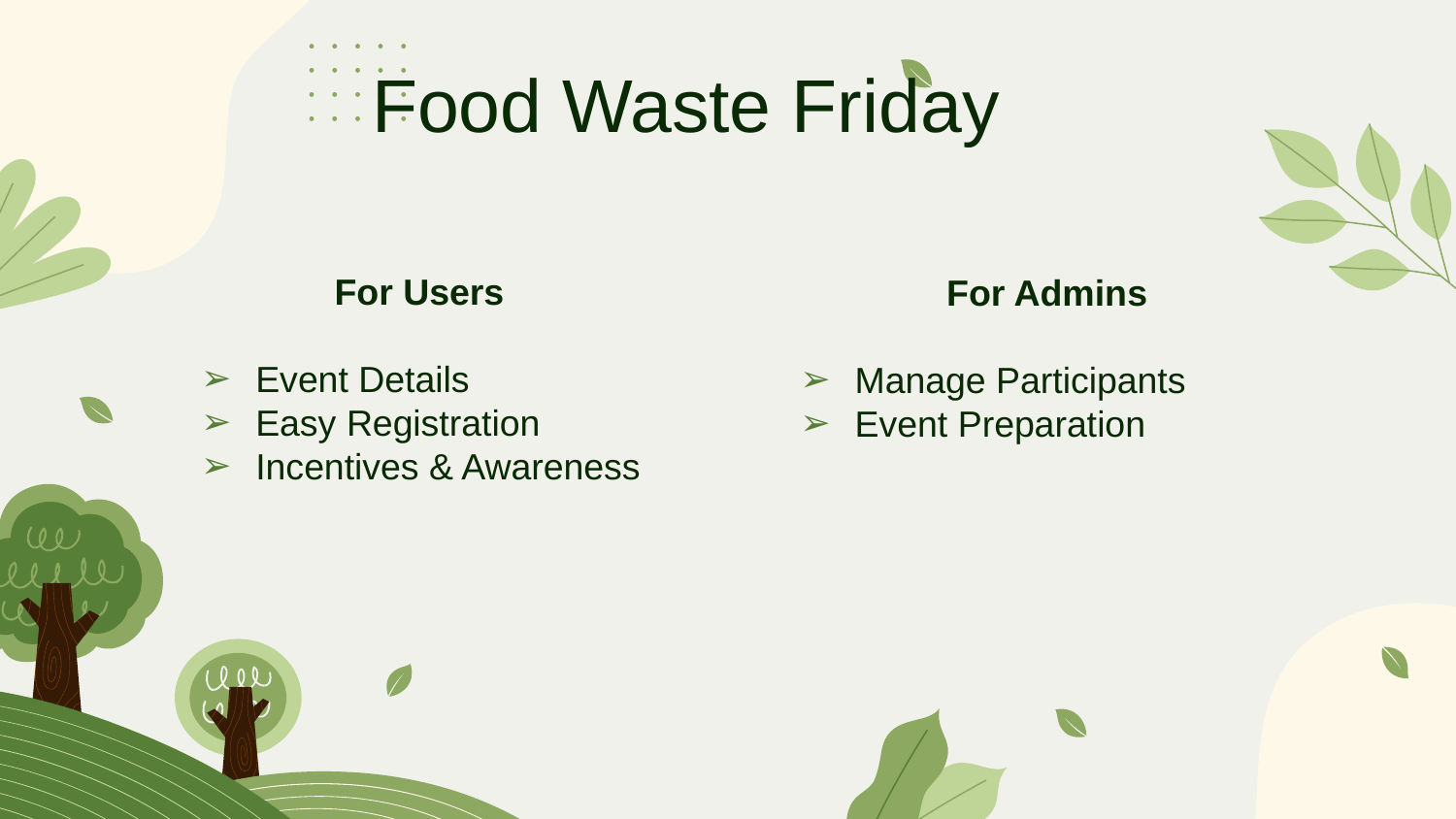

# Food Waste Friday
For Users

Event Details
Easy Registration
Incentives & Awareness
For Admins

Manage Participants
Event Preparation